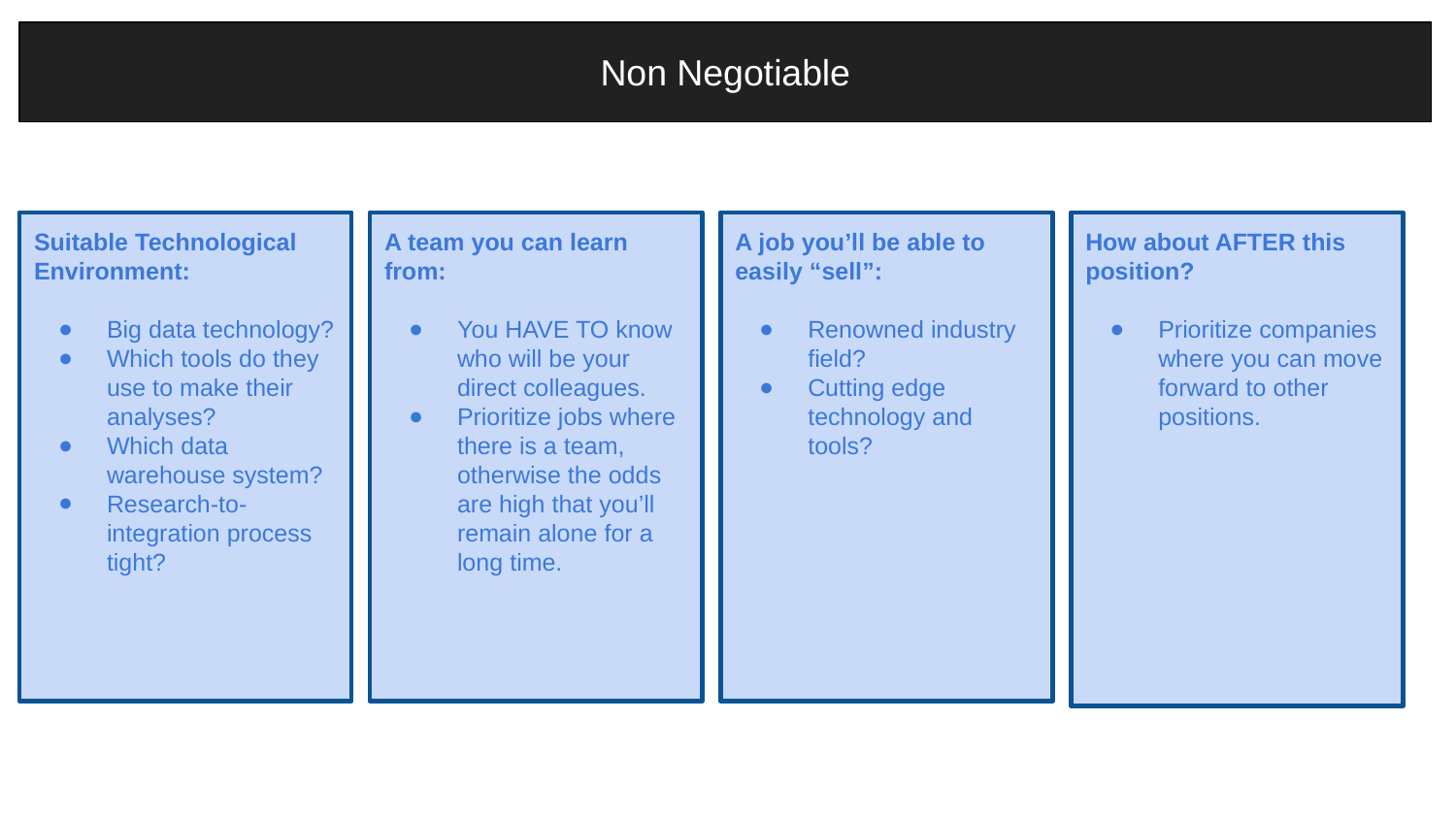

Non Negotiable
Suitable Technological Environment:

Big data technology?
Which tools do they use to make their analyses?
Which data warehouse system?
Research-to-integration process tight?
A team you can learn from:

You HAVE TO know who will be your direct colleagues.
Prioritize jobs where there is a team, otherwise the odds are high that you’ll remain alone for a long time.
A job you’ll be able to easily “sell”:

Renowned industry field?
Cutting edge technology and tools?
How about AFTER this position?

Prioritize companies where you can move forward to other positions.